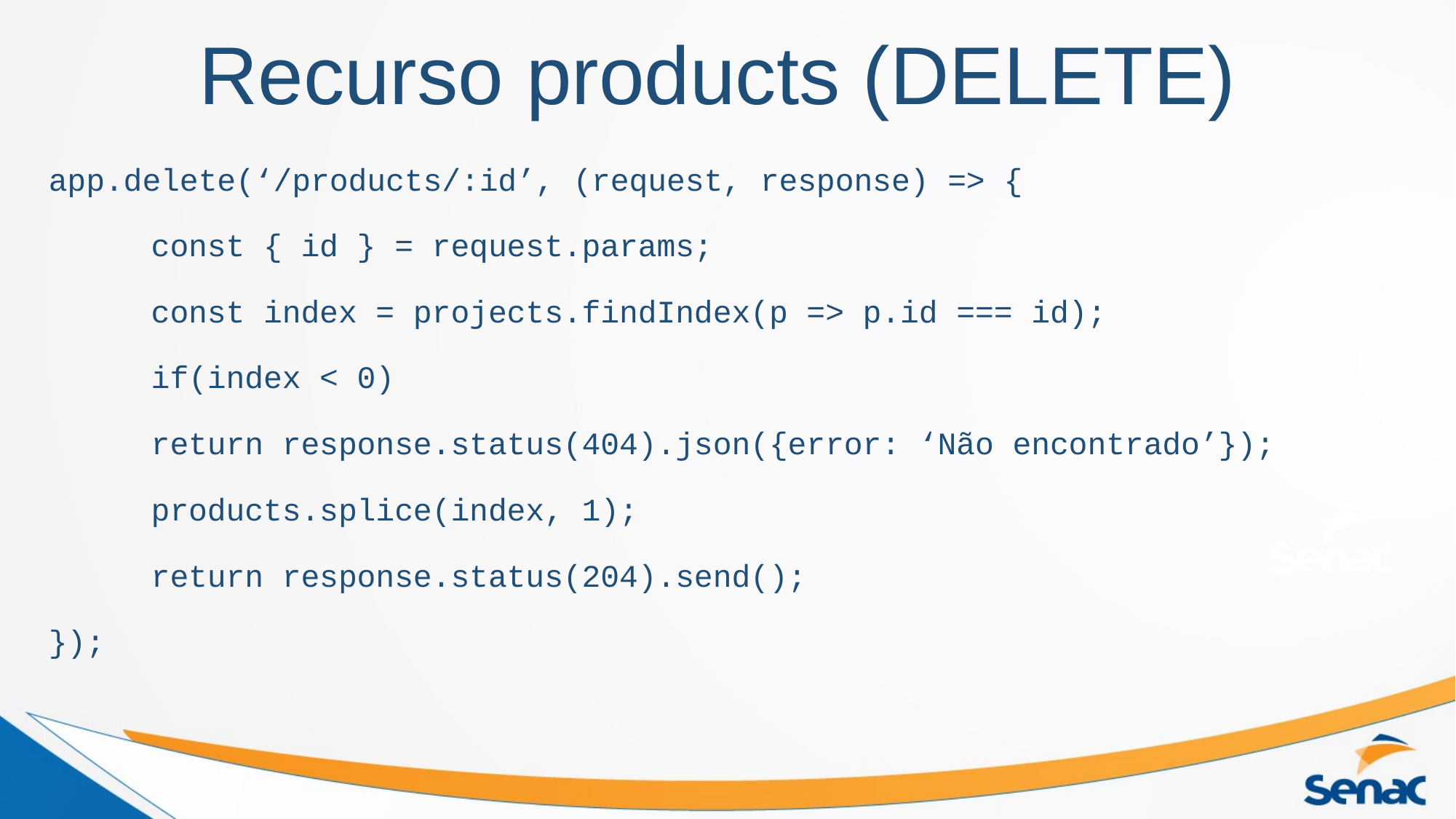

Recurso products (DELETE)
app.delete(‘/products/:id’, (request, response) => {
	const { id } = request.params;
	const index = projects.findIndex(p => p.id === id);
	if(index < 0)
		return response.status(404).json({error: ‘Não encontrado’});
	products.splice(index, 1);
	return response.status(204).send();
});